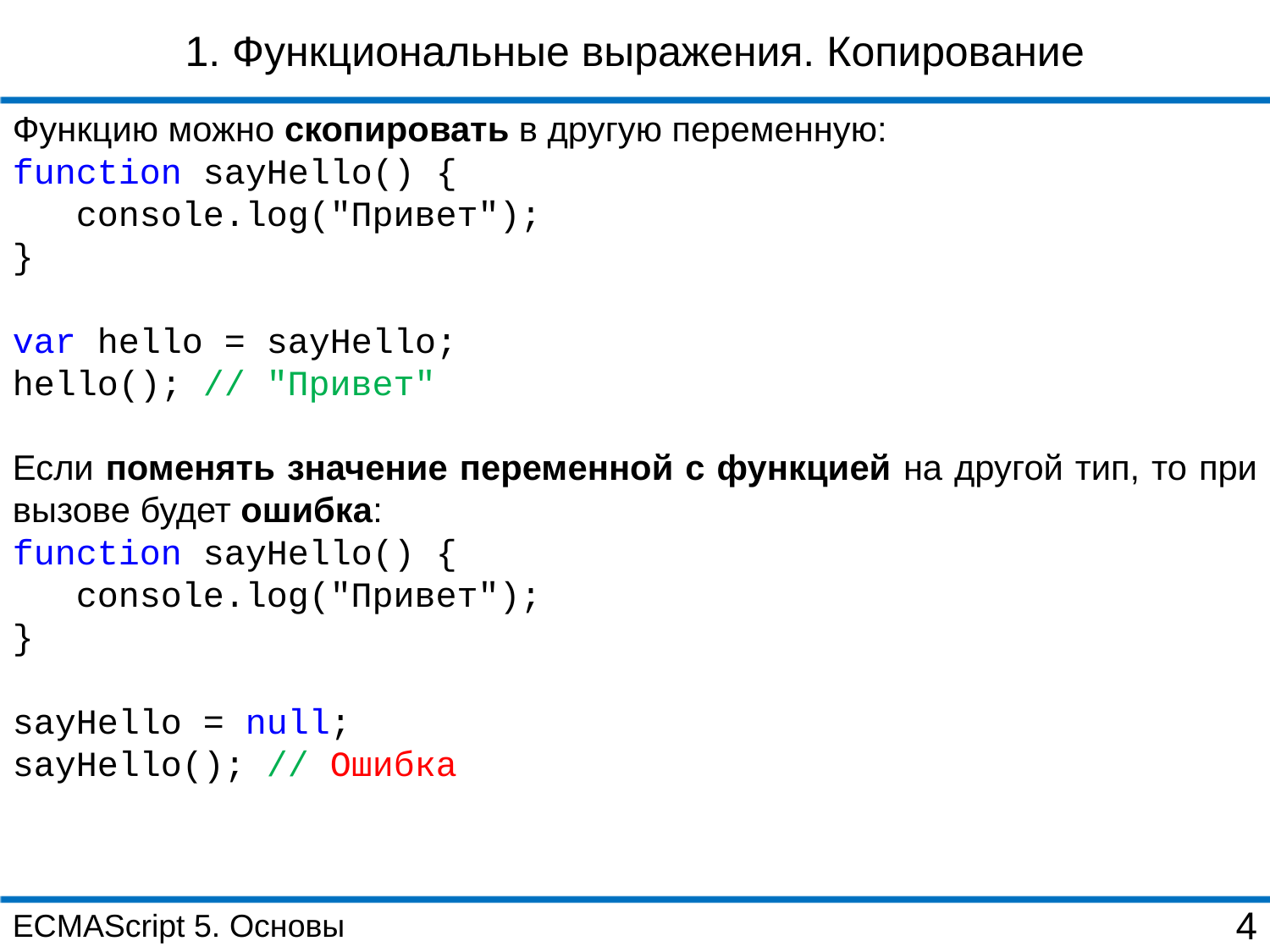

1. Функциональные выражения. Копирование
Функцию можно скопировать в другую переменную:
function sayHello() {
   console.log("Привет");
}

var hello = sayHello;
hello(); // "Привет"

Если поменять значение переменной с функцией на другой тип, то при вызове будет ошибка:
function sayHello() {
   console.log("Привет");
}

sayHello = null;
sayHello(); // Ошибка
ECMAScript 5. Основы
4